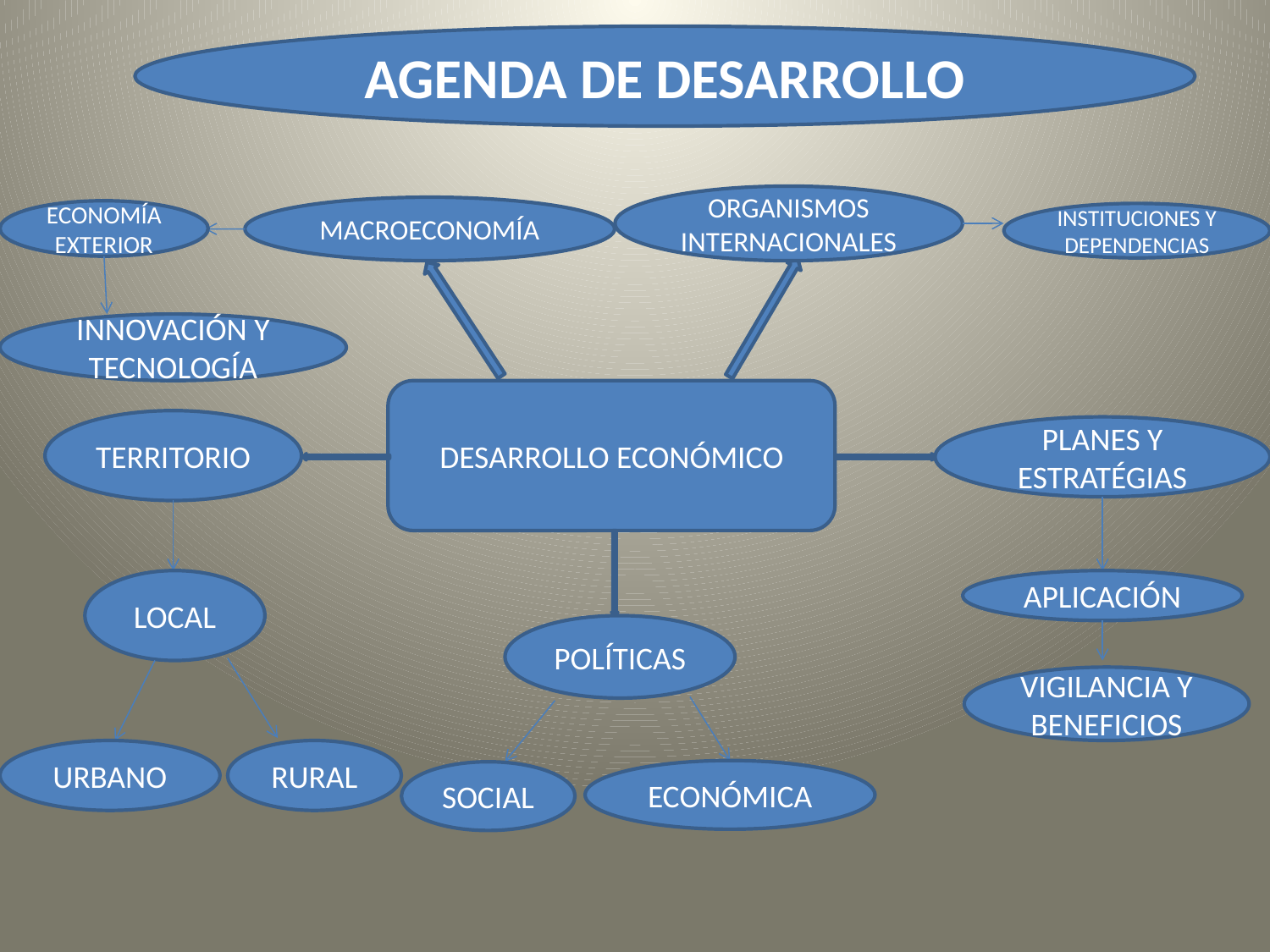

AGENDA DE DESARROLLO
ORGANISMOS
INTERNACIONALES
MACROECONOMÍA
ECONOMÍA
EXTERIOR
INSTITUCIONES Y DEPENDENCIAS

INNOVACIÓN Y TECNOLOGÍA
DESARROLLO ECONÓMICO
TERRITORIO
PLANES Y ESTRATÉGIAS

LOCAL
APLICACIÓN
POLÍTICAS
VIGILANCIA Y BENEFICIOS
URBANO
RURAL
ECONÓMICA
SOCIAL